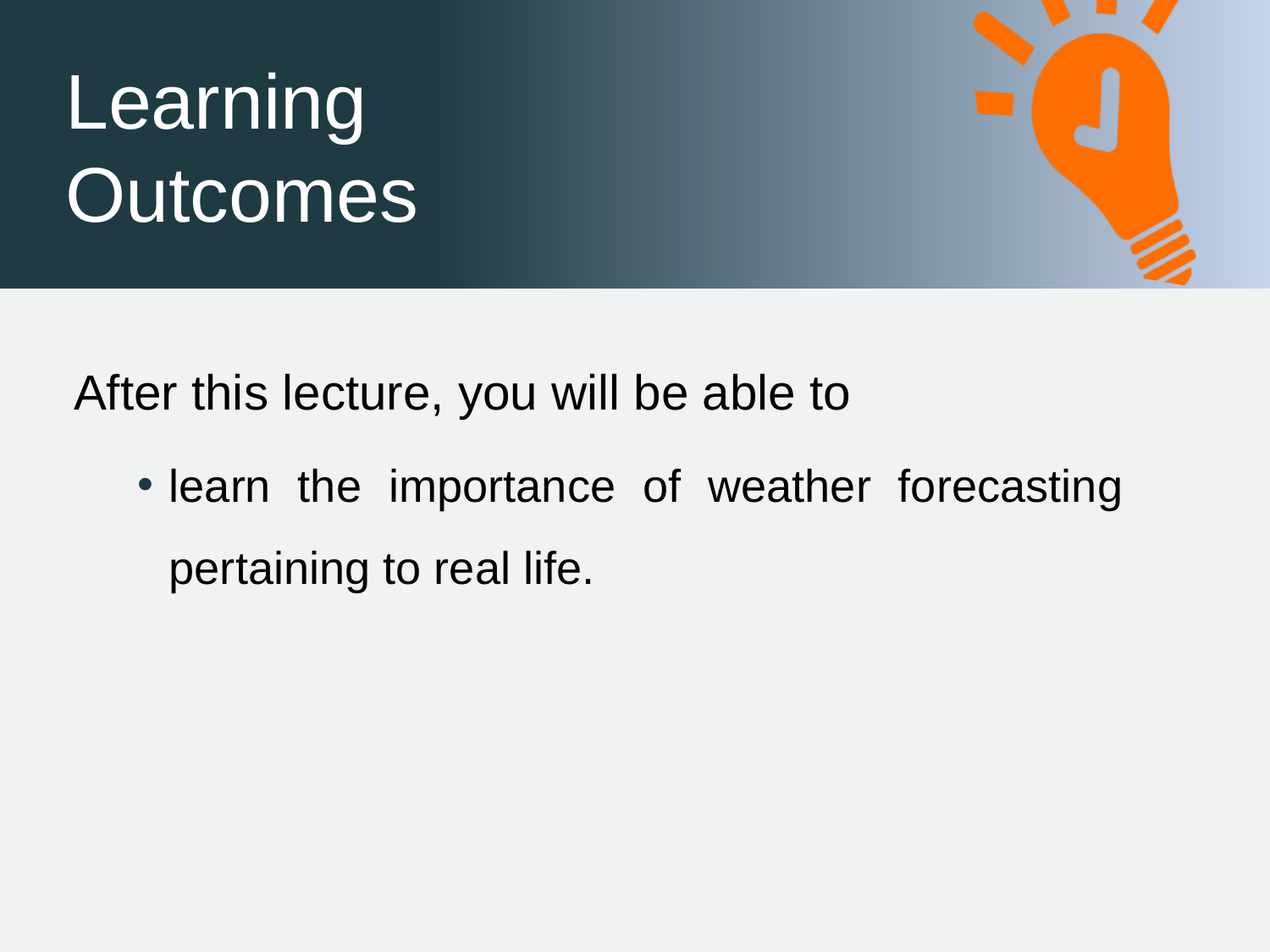

After this lecture, you will be able to
learn the importance of weather forecasting pertaining to real life.